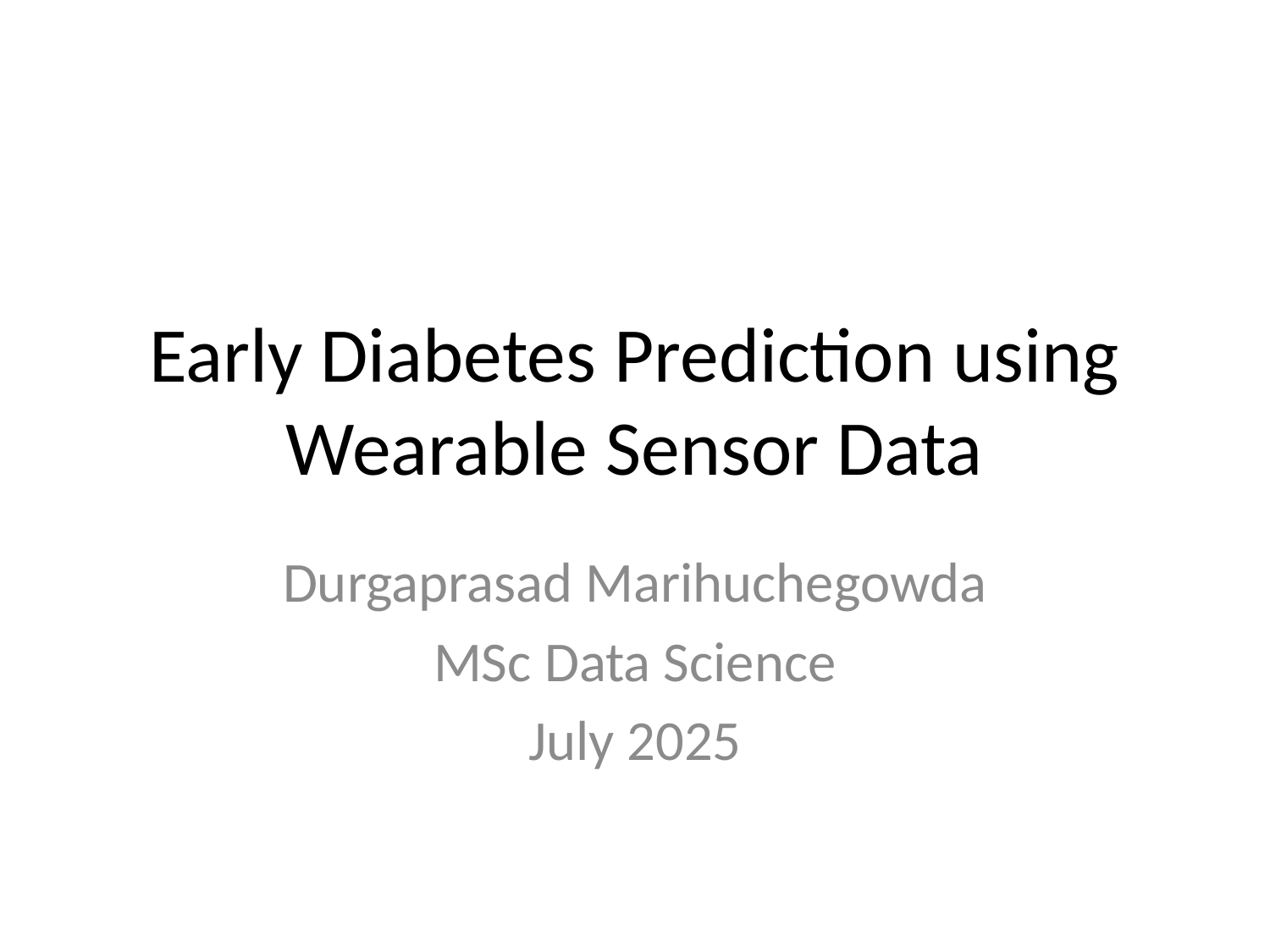

# Early Diabetes Prediction using Wearable Sensor Data
Durgaprasad Marihuchegowda
MSc Data Science
July 2025